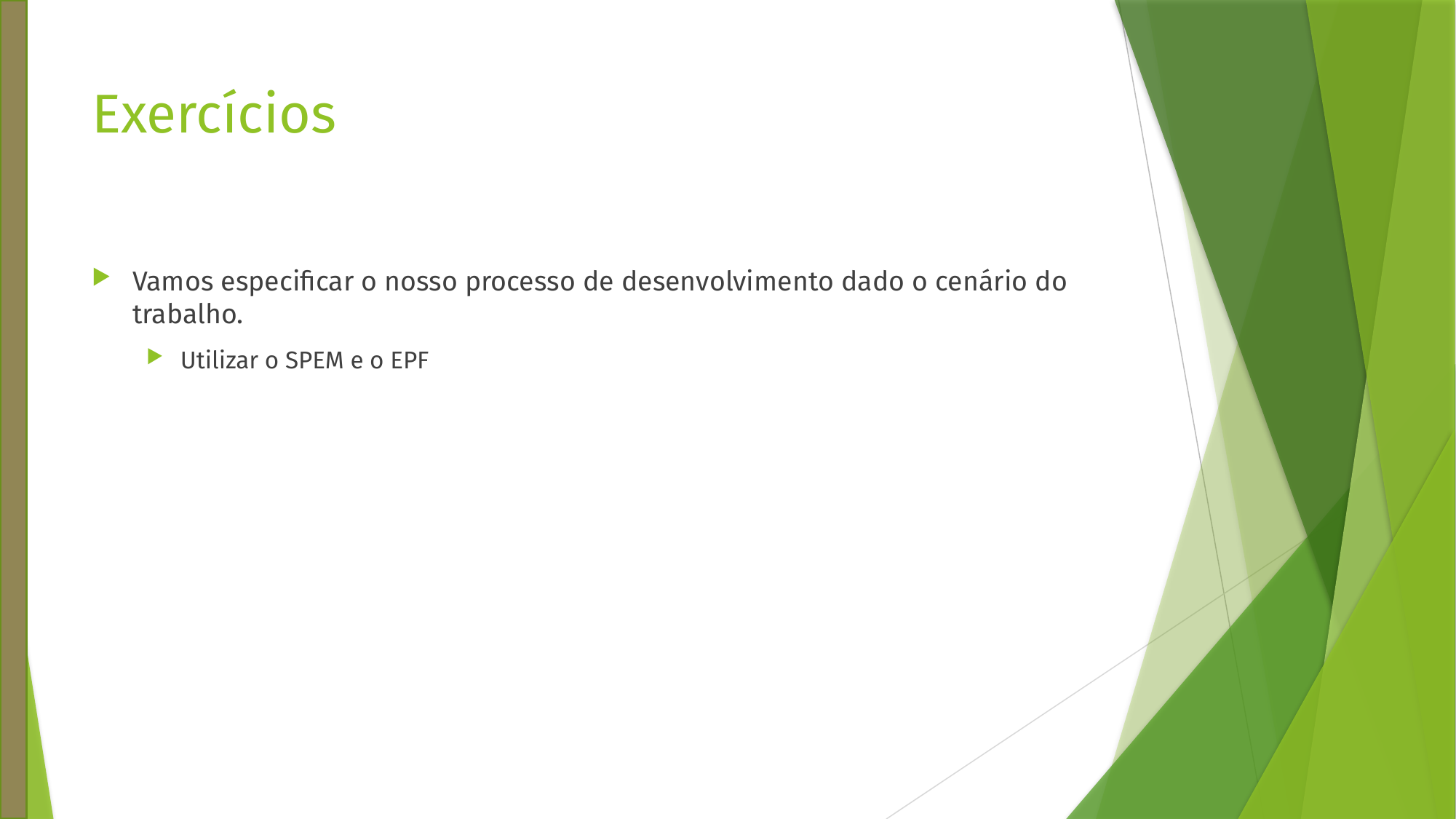

# Exercícios
Vamos especificar o nosso processo de desenvolvimento dado o cenário do trabalho.
Utilizar o SPEM e o EPF